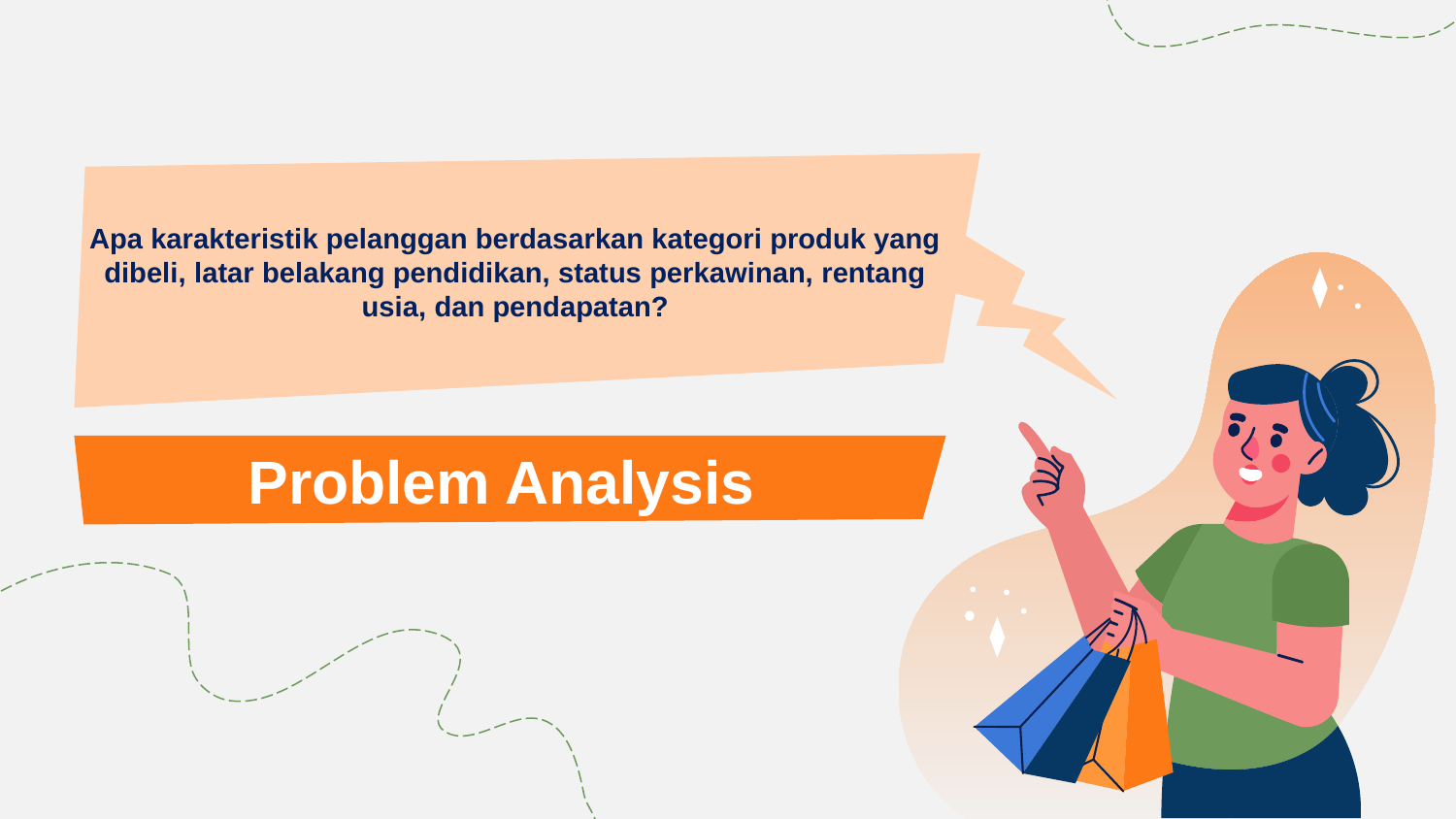

Apa karakteristik pelanggan berdasarkan kategori produk yang dibeli, latar belakang pendidikan, status perkawinan, rentang usia, dan pendapatan?

# Problem Analysis